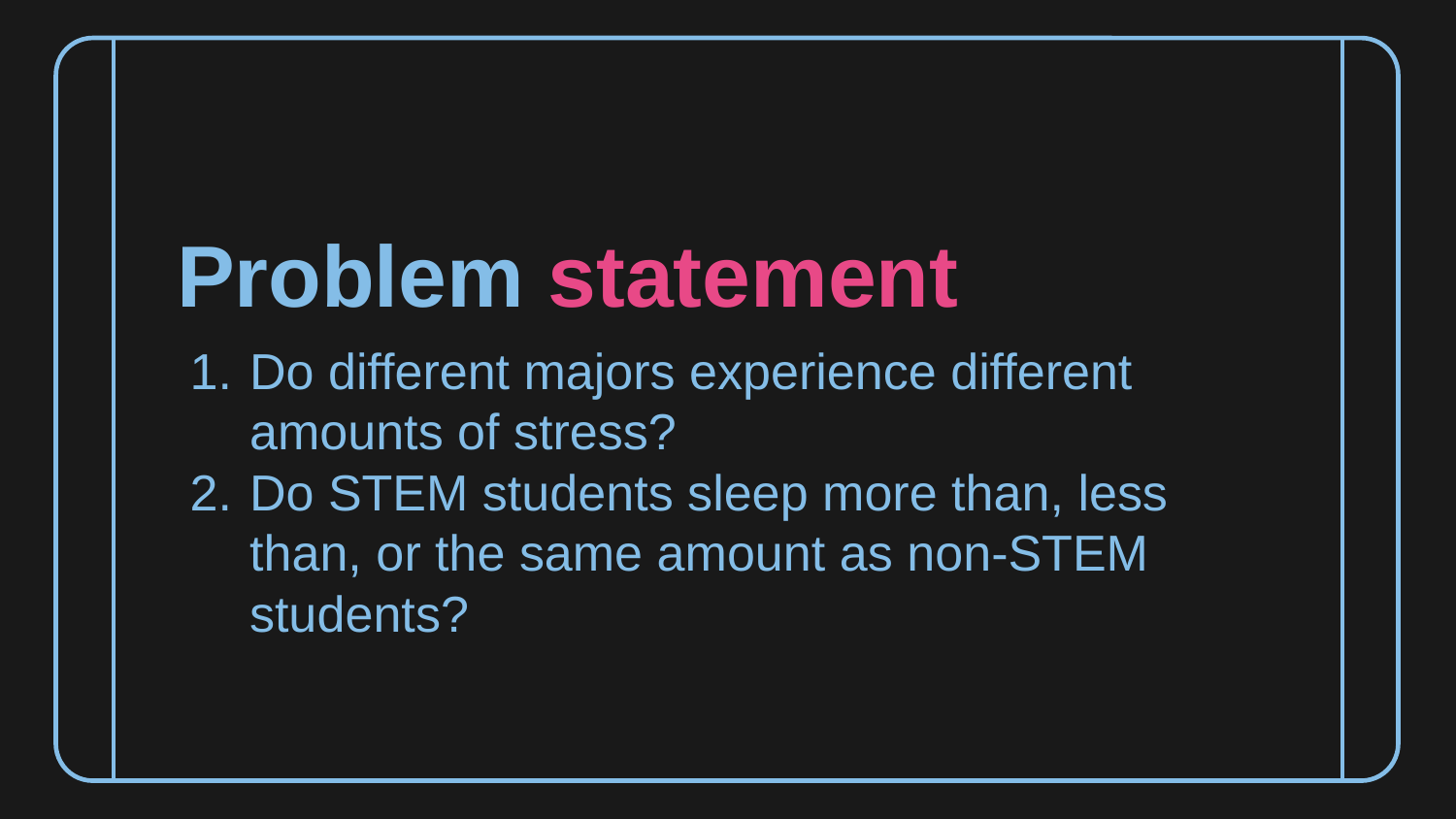

# Problem statement

Do different majors experience different amounts of stress?
Do STEM students sleep more than, less than, or the same amount as non-STEM students?